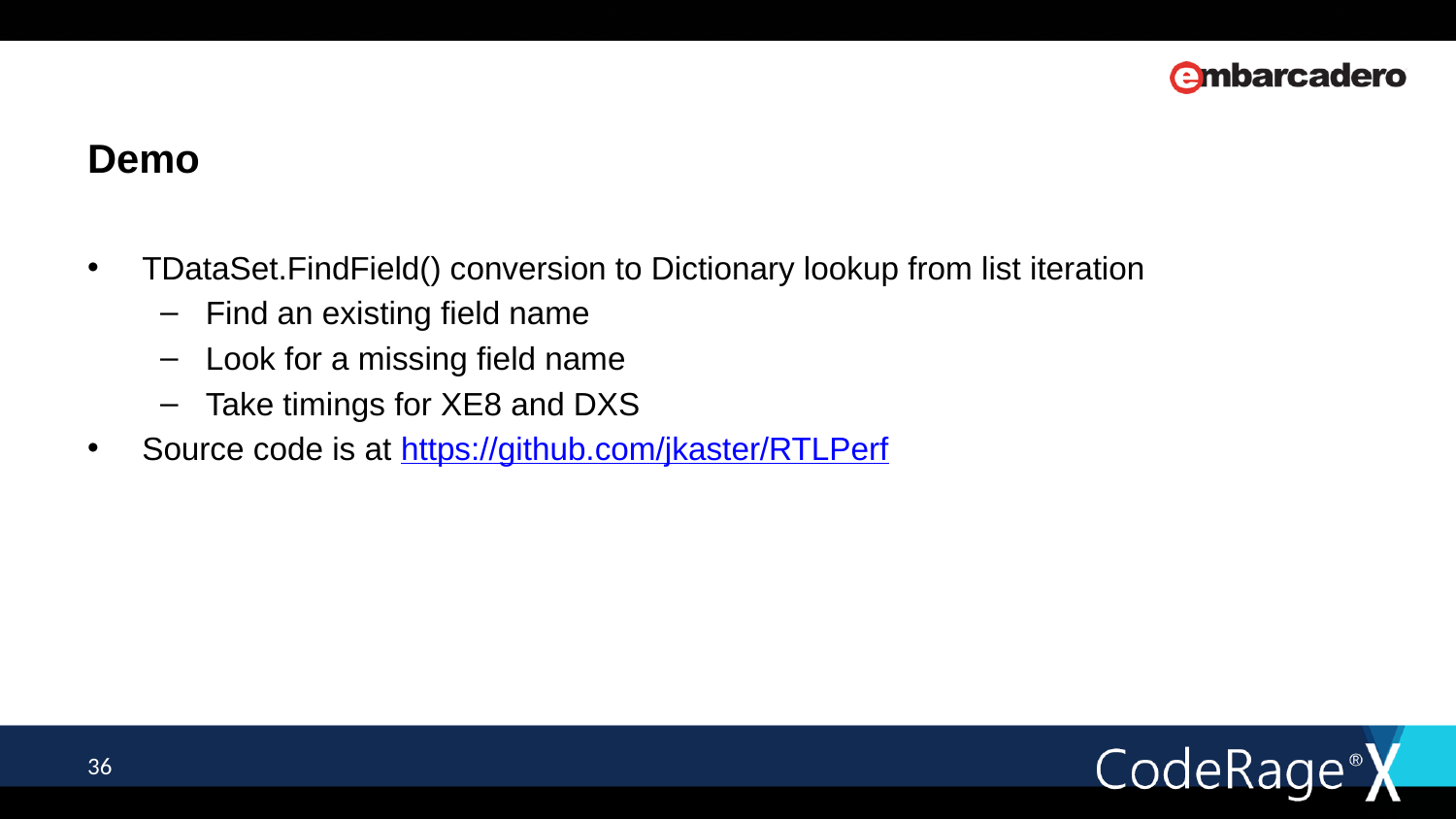

# Demo
TDataSet.FindField() conversion to Dictionary lookup from list iteration
Find an existing field name
Look for a missing field name
Take timings for XE8 and DXS
Source code is at https://github.com/jkaster/RTLPerf

36